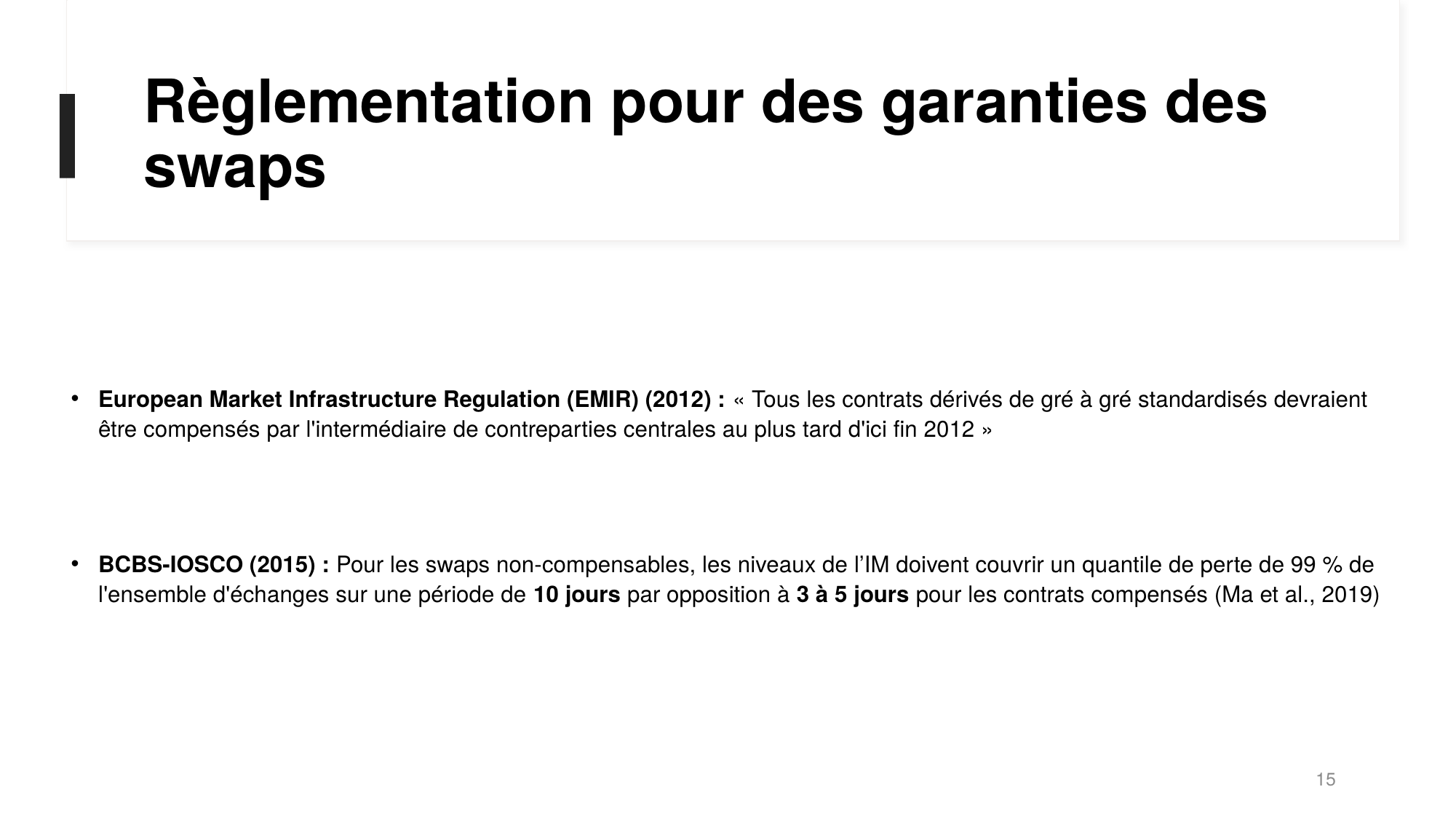

# Règlementation pour des garanties des swaps

European Market Infrastructure Regulation (EMIR) (2012) : « Tous les contrats dérivés de gré à gré standardisés devraient être compensés par l'intermédiaire de contreparties centrales au plus tard d'ici fin 2012 »

BCBS-IOSCO (2015) : Pour les swaps non-compensables, les niveaux de l’IM doivent couvrir un quantile de perte de 99 % de l'ensemble d'échanges sur une période de 10 jours par opposition à 3 à 5 jours pour les contrats compensés (Ma et al., 2019)

15